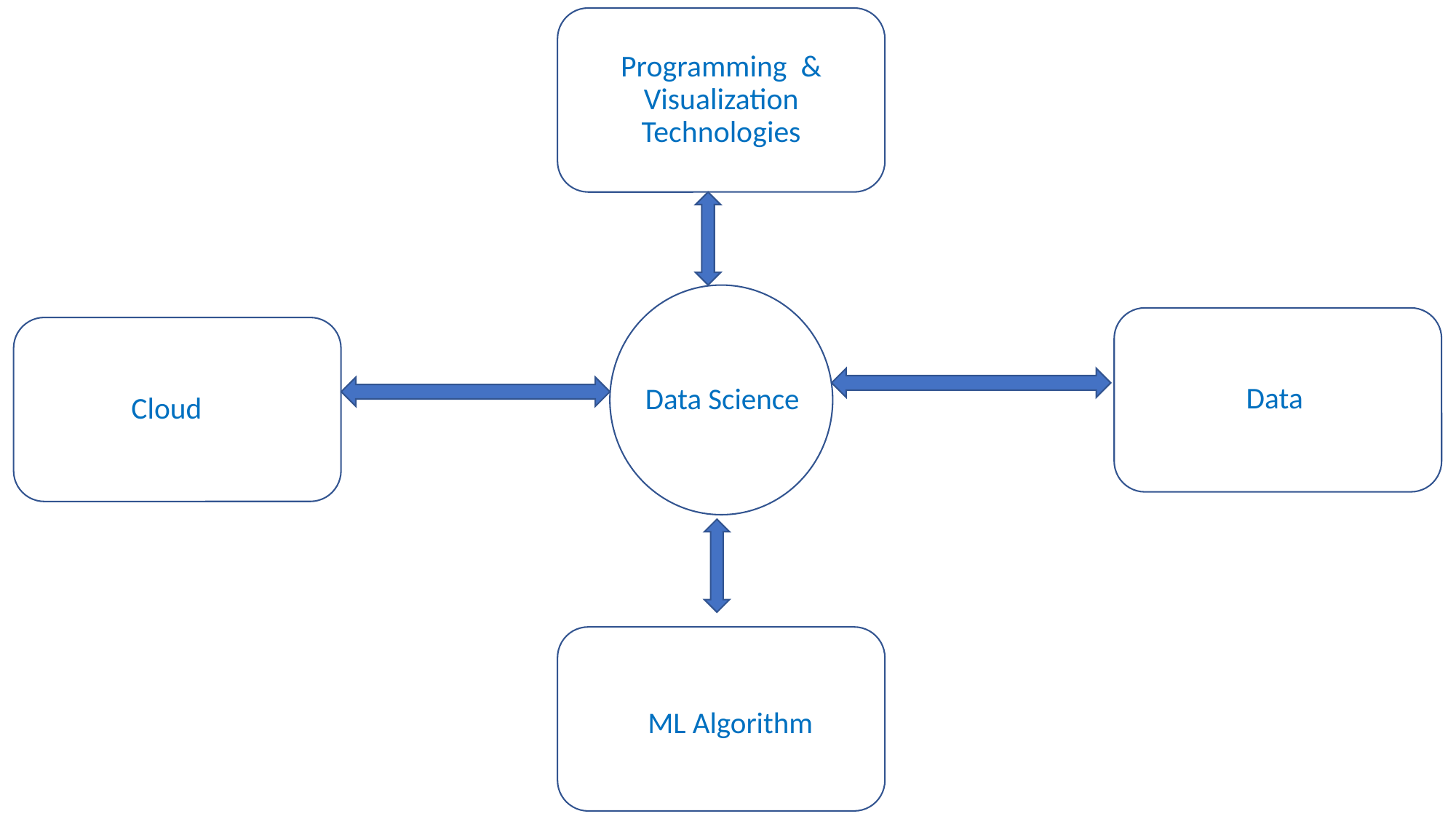

Programming  & Visualization Technologies

Data
Data Science
Cloud

ML Algorithm